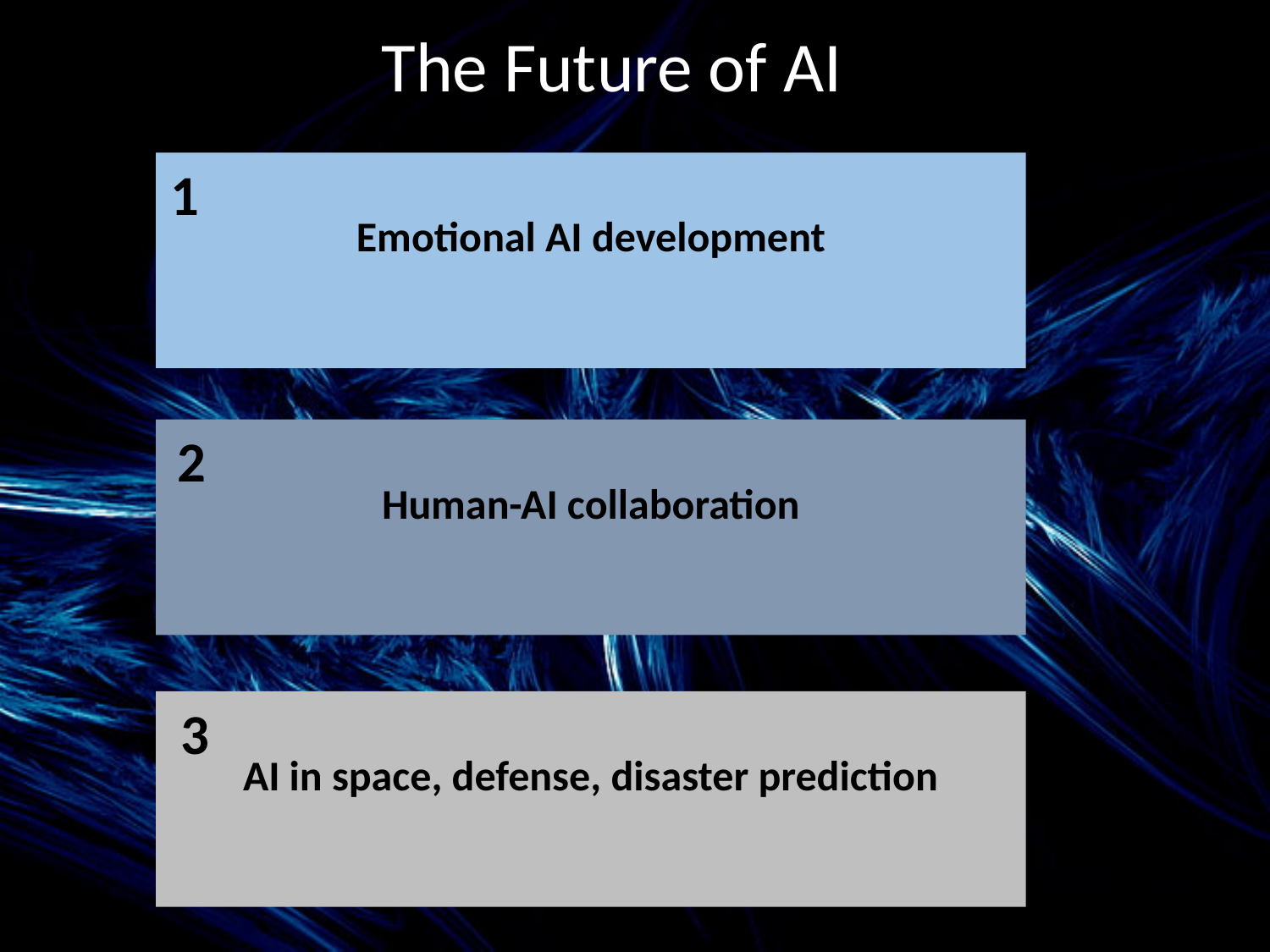

# The Future of AI

Emotional AI development

1

Human-AI collaboration

2

AI in space, defense, disaster prediction

3